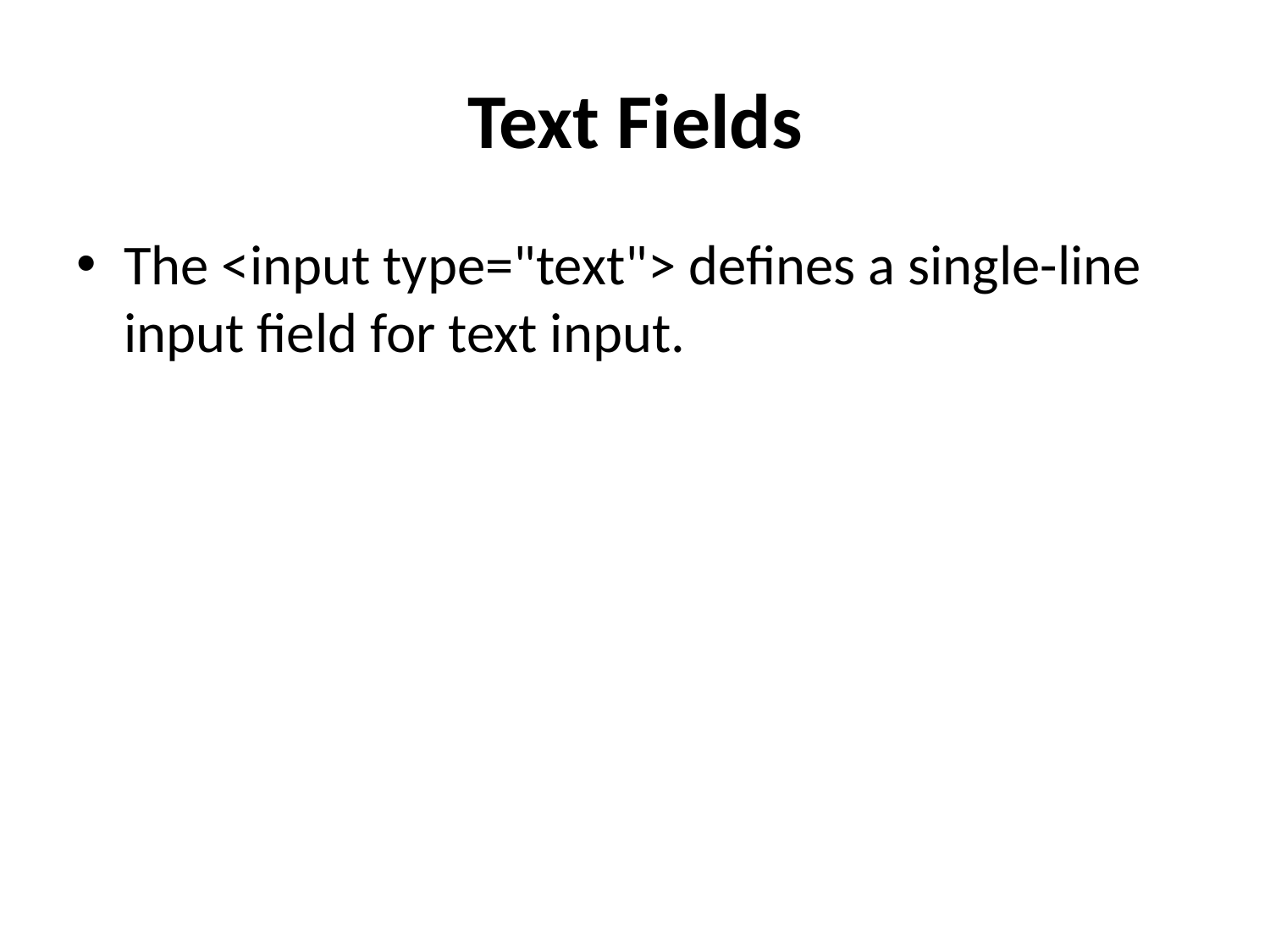

# Text Fields
The <input type="text"> defines a single-line input field for text input.